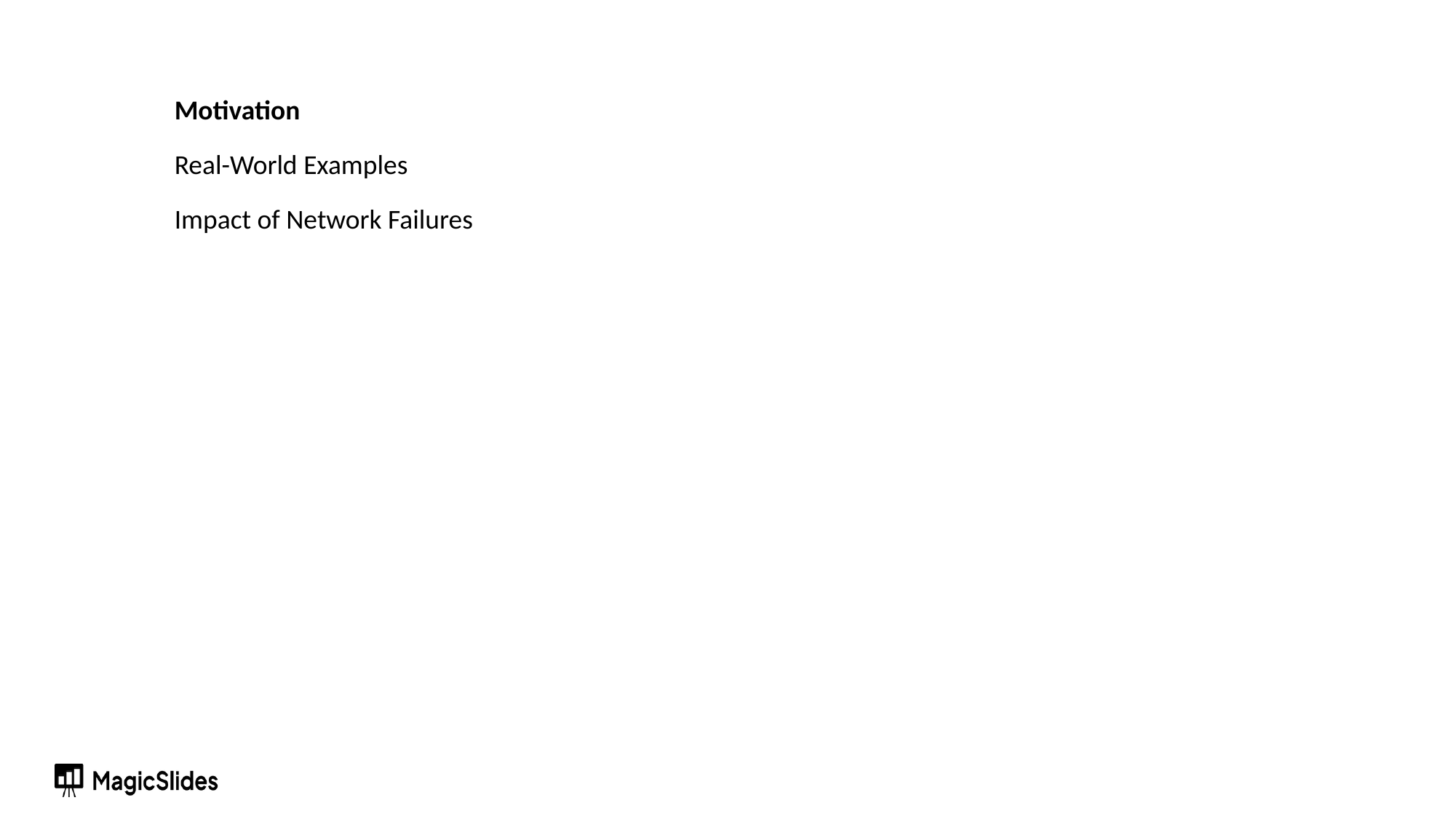

Motivation
Real-World Examples
Impact of Network Failures